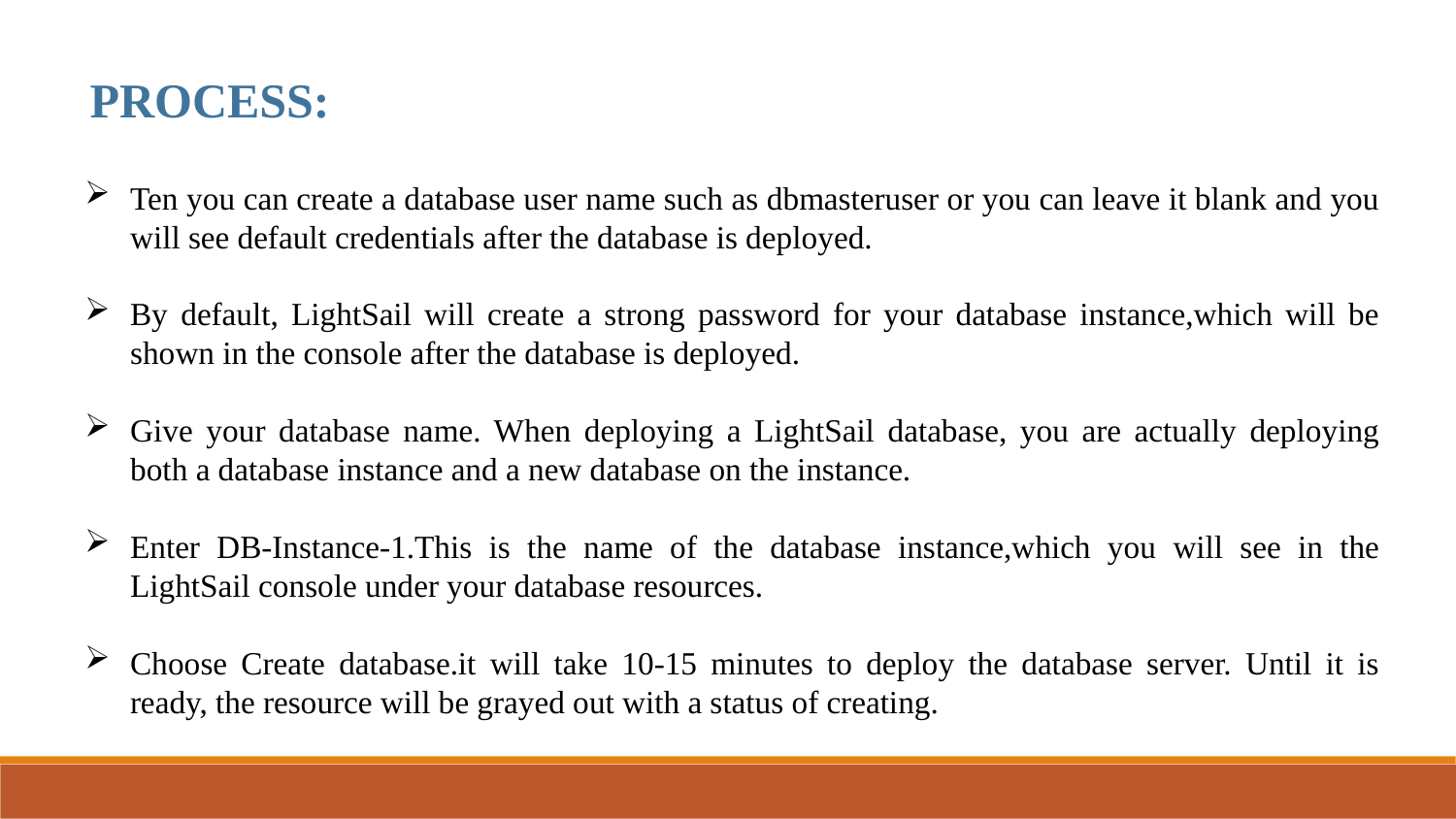

PROCESS:
Ten you can create a database user name such as dbmasteruser or you can leave it blank and you will see default credentials after the database is deployed.

By default, LightSail will create a strong password for your database instance,which will be shown in the console after the database is deployed.

Give your database name. When deploying a LightSail database, you are actually deploying both a database instance and a new database on the instance.

Enter DB-Instance-1.This is the name of the database instance,which you will see in the LightSail console under your database resources.

Choose Create database.it will take 10-15 minutes to deploy the database server. Until it is ready, the resource will be grayed out with a status of creating.